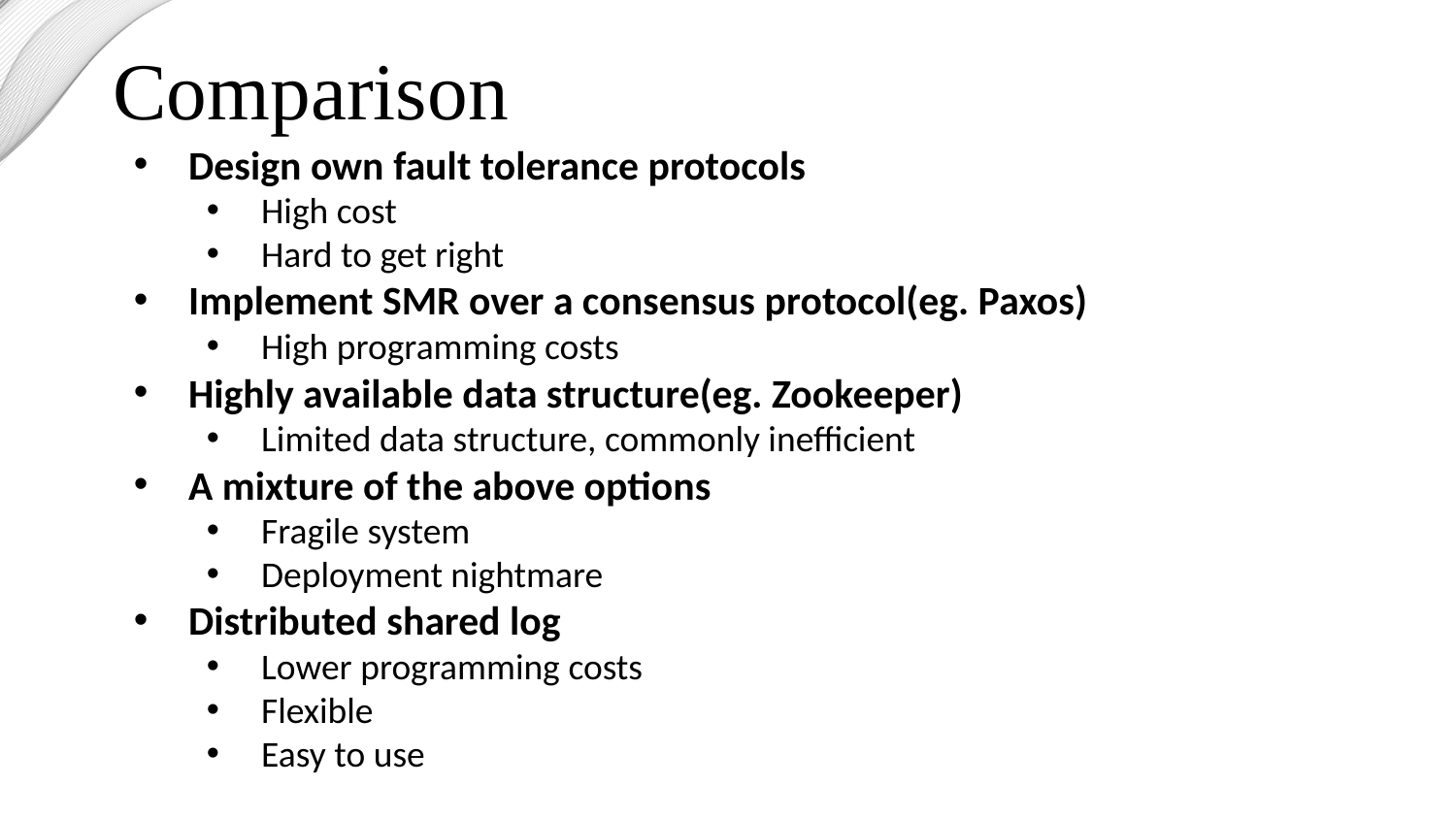

Comparison
Design own fault tolerance protocols
High cost
Hard to get right
Implement SMR over a consensus protocol(eg. Paxos)
High programming costs
Highly available data structure(eg. Zookeeper)
Limited data structure, commonly inefficient
A mixture of the above options
Fragile system
Deployment nightmare
Distributed shared log
Lower programming costs
Flexible
Easy to use
10